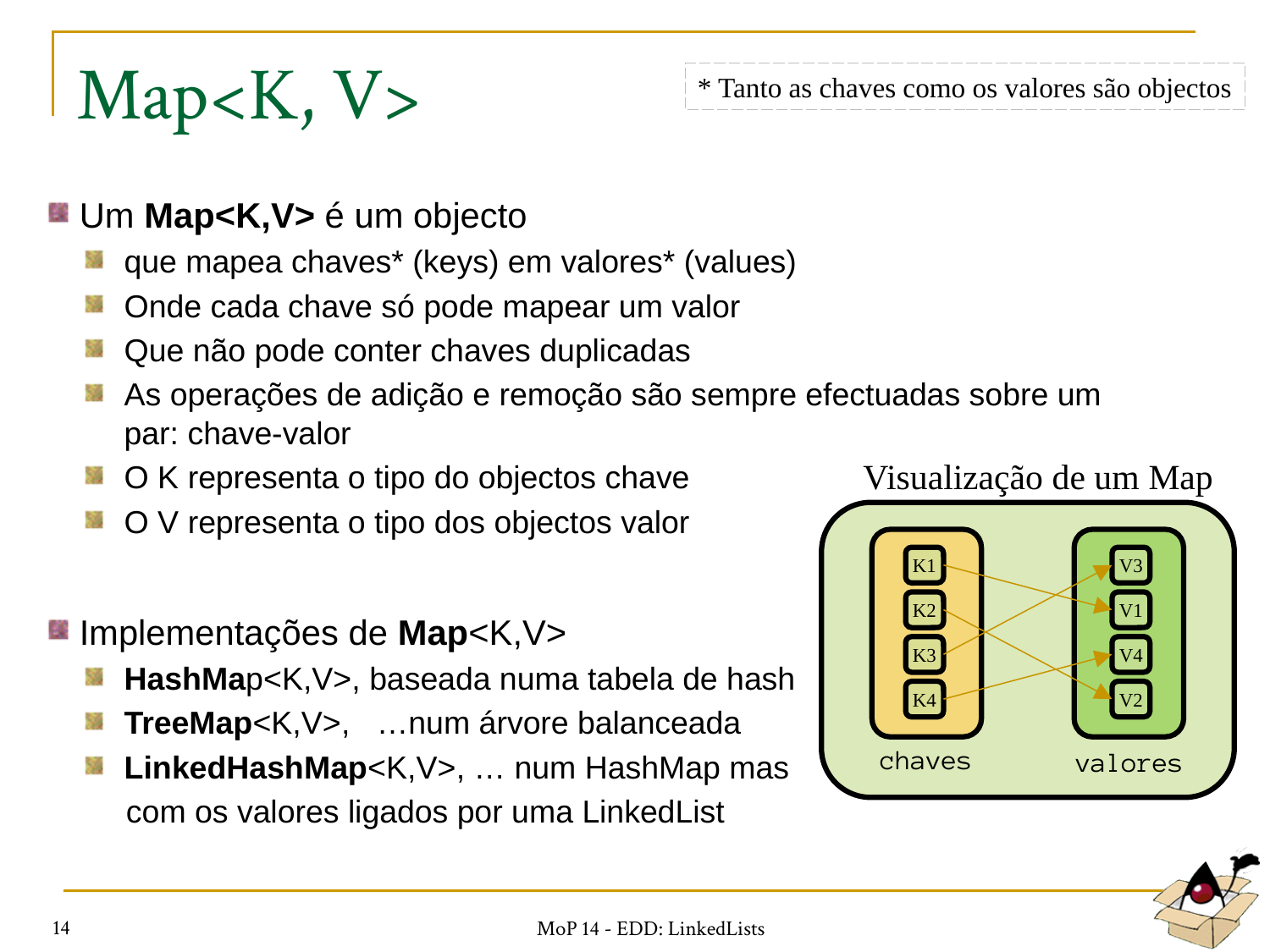

# Map<K, V>
* Tanto as chaves como os valores são objectos
Um Map<K,V> é um objecto
que mapea chaves* (keys) em valores* (values)
Onde cada chave só pode mapear um valor
Que não pode conter chaves duplicadas
As operações de adição e remoção são sempre efectuadas sobre um par: chave-valor
O K representa o tipo do objectos chave
O V representa o tipo dos objectos valor

Implementações de Map<K,V>
HashMap<K,V>, baseada numa tabela de hash
TreeMap<K,V>,   …num árvore balanceada
LinkedHashMap<K,V>, … num HashMap mas
     com os valores ligados por uma LinkedList
Visualização de um Map

V3
K1
V1
K2
V4
K3
V2
K4
chaves
valores
MoP 14 - EDD: LinkedLists